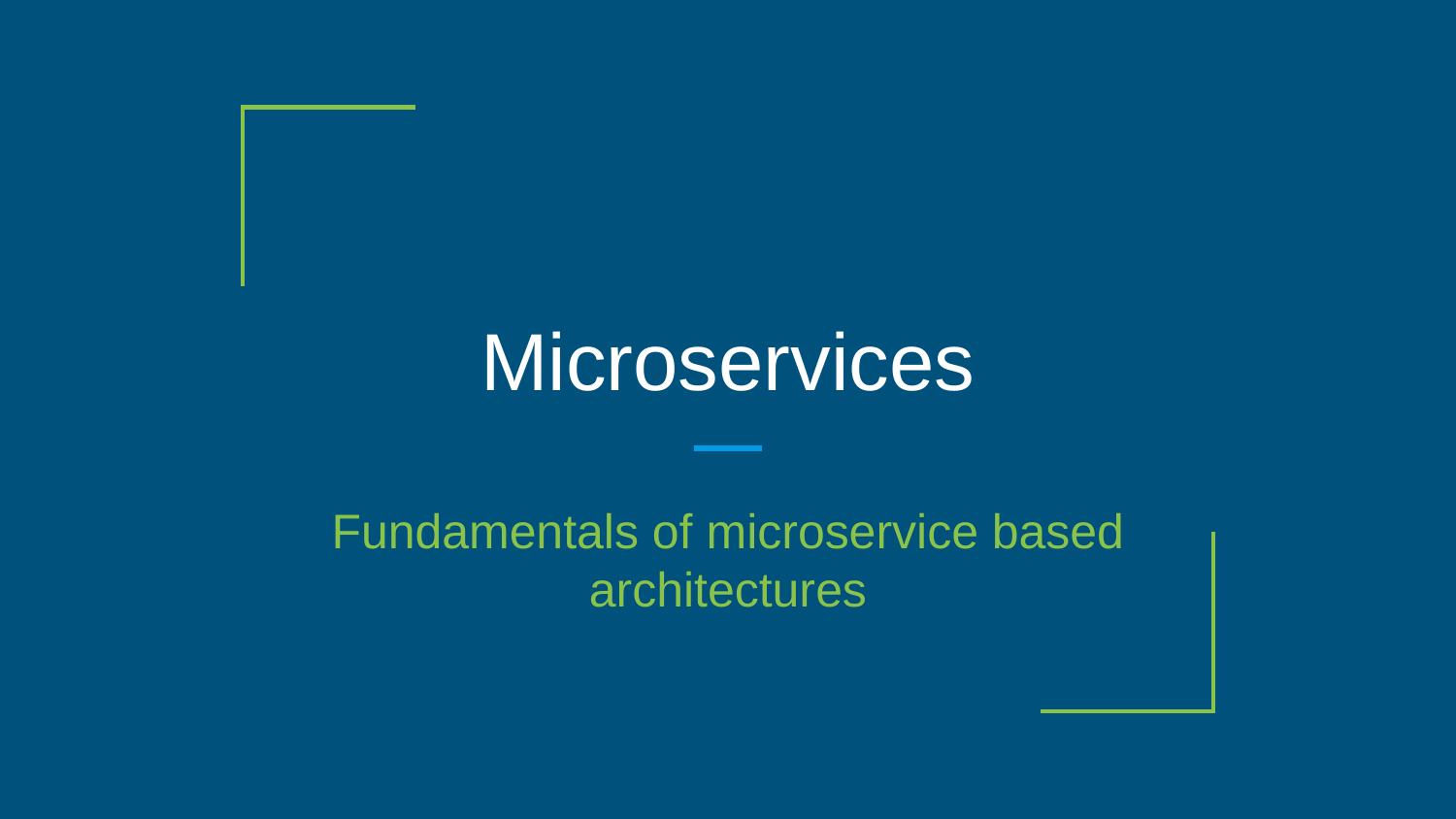

# Microservices
Fundamentals of microservice based architectures